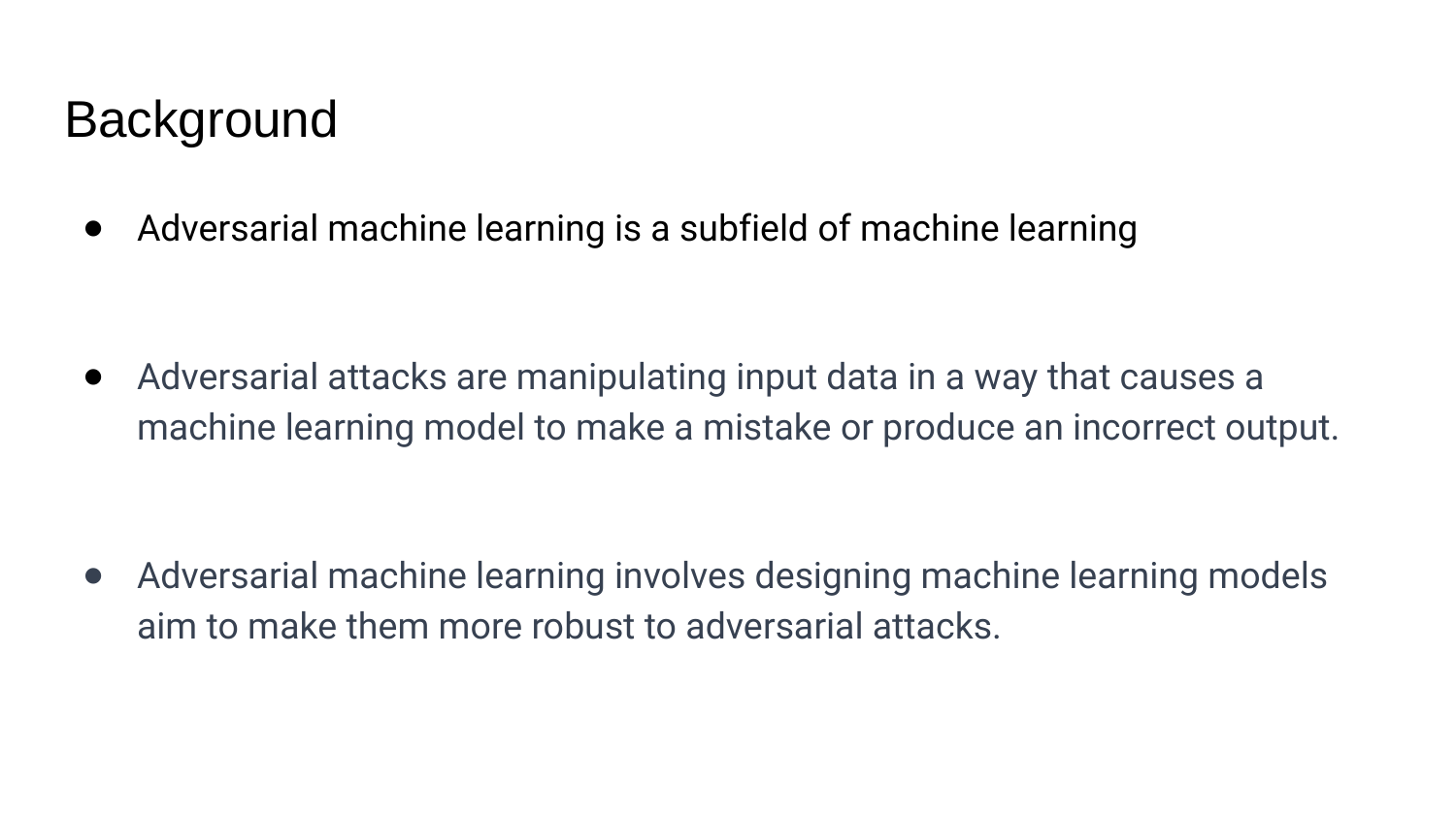

# Background
Adversarial machine learning is a subfield of machine learning

Adversarial attacks are manipulating input data in a way that causes a machine learning model to make a mistake or produce an incorrect output.

Adversarial machine learning involves designing machine learning models aim to make them more robust to adversarial attacks.